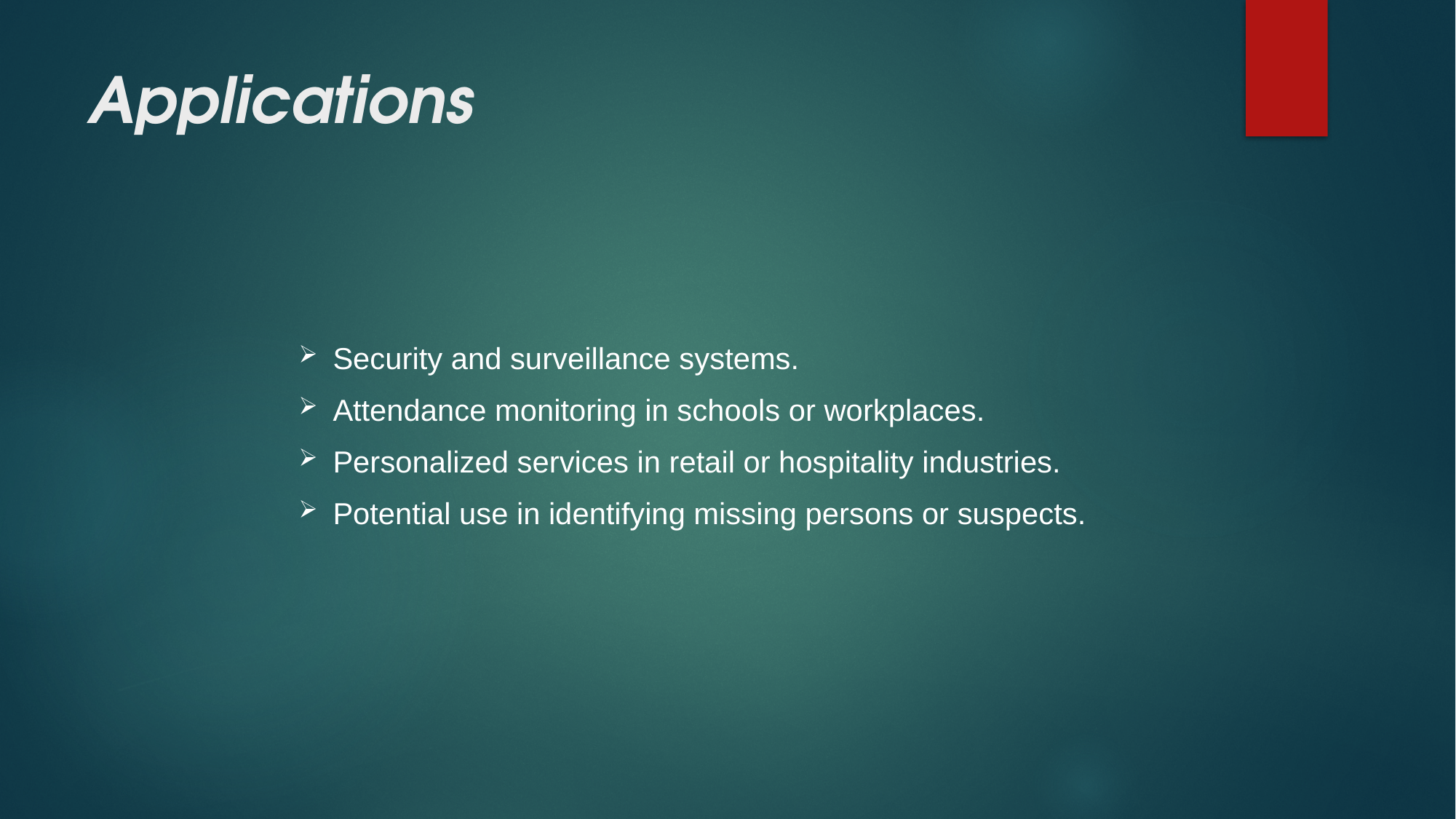

# Applications

Security and surveillance systems.
Attendance monitoring in schools or workplaces.
Personalized services in retail or hospitality industries.
Potential use in identifying missing persons or suspects.